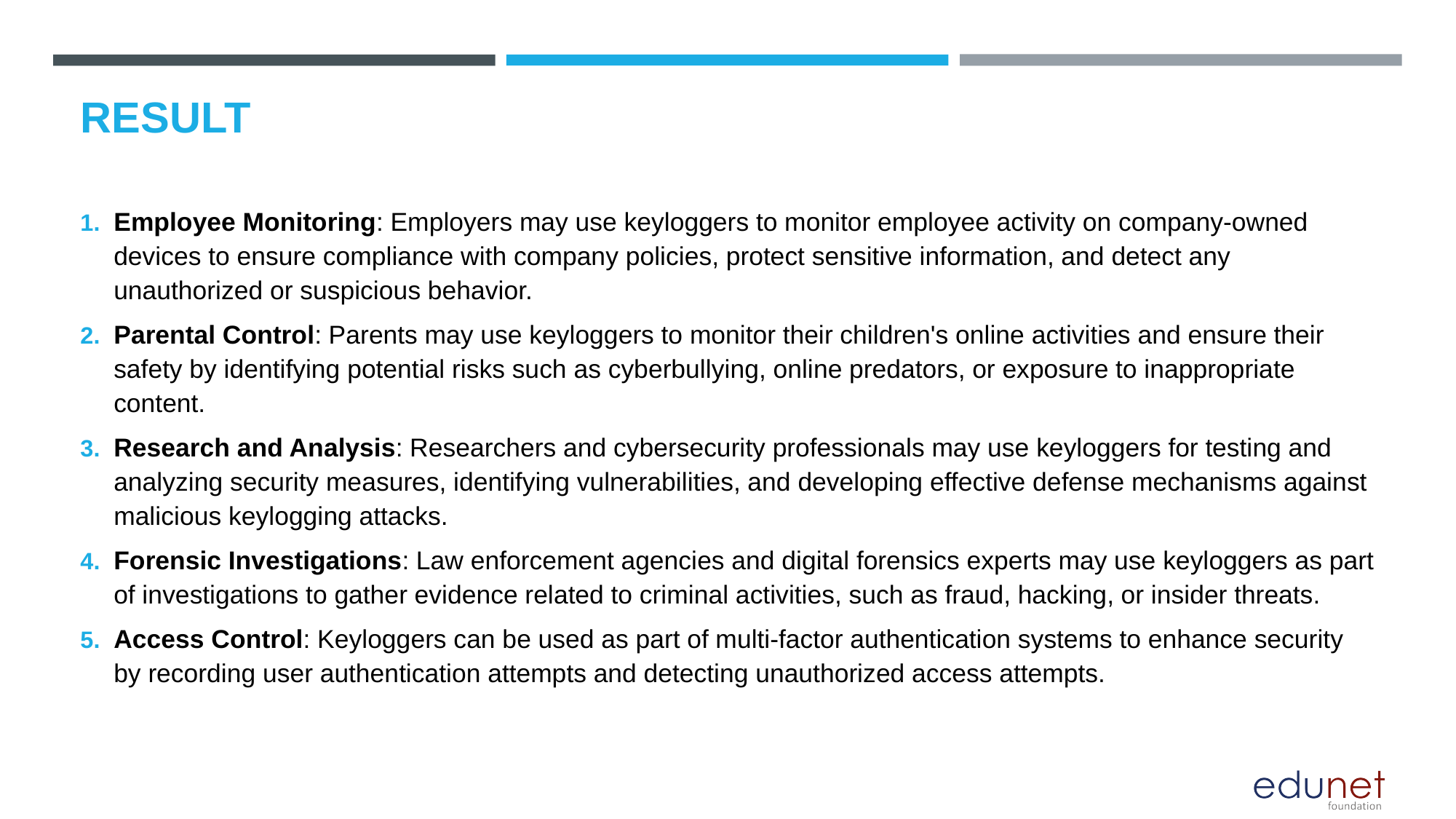

# RESULT

Employee Monitoring: Employers may use keyloggers to monitor employee activity on company-owned devices to ensure compliance with company policies, protect sensitive information, and detect any unauthorized or suspicious behavior.
Parental Control: Parents may use keyloggers to monitor their children's online activities and ensure their safety by identifying potential risks such as cyberbullying, online predators, or exposure to inappropriate content.
Research and Analysis: Researchers and cybersecurity professionals may use keyloggers for testing and analyzing security measures, identifying vulnerabilities, and developing effective defense mechanisms against malicious keylogging attacks.
Forensic Investigations: Law enforcement agencies and digital forensics experts may use keyloggers as part of investigations to gather evidence related to criminal activities, such as fraud, hacking, or insider threats.
Access Control: Keyloggers can be used as part of multi-factor authentication systems to enhance security by recording user authentication attempts and detecting unauthorized access attempts.